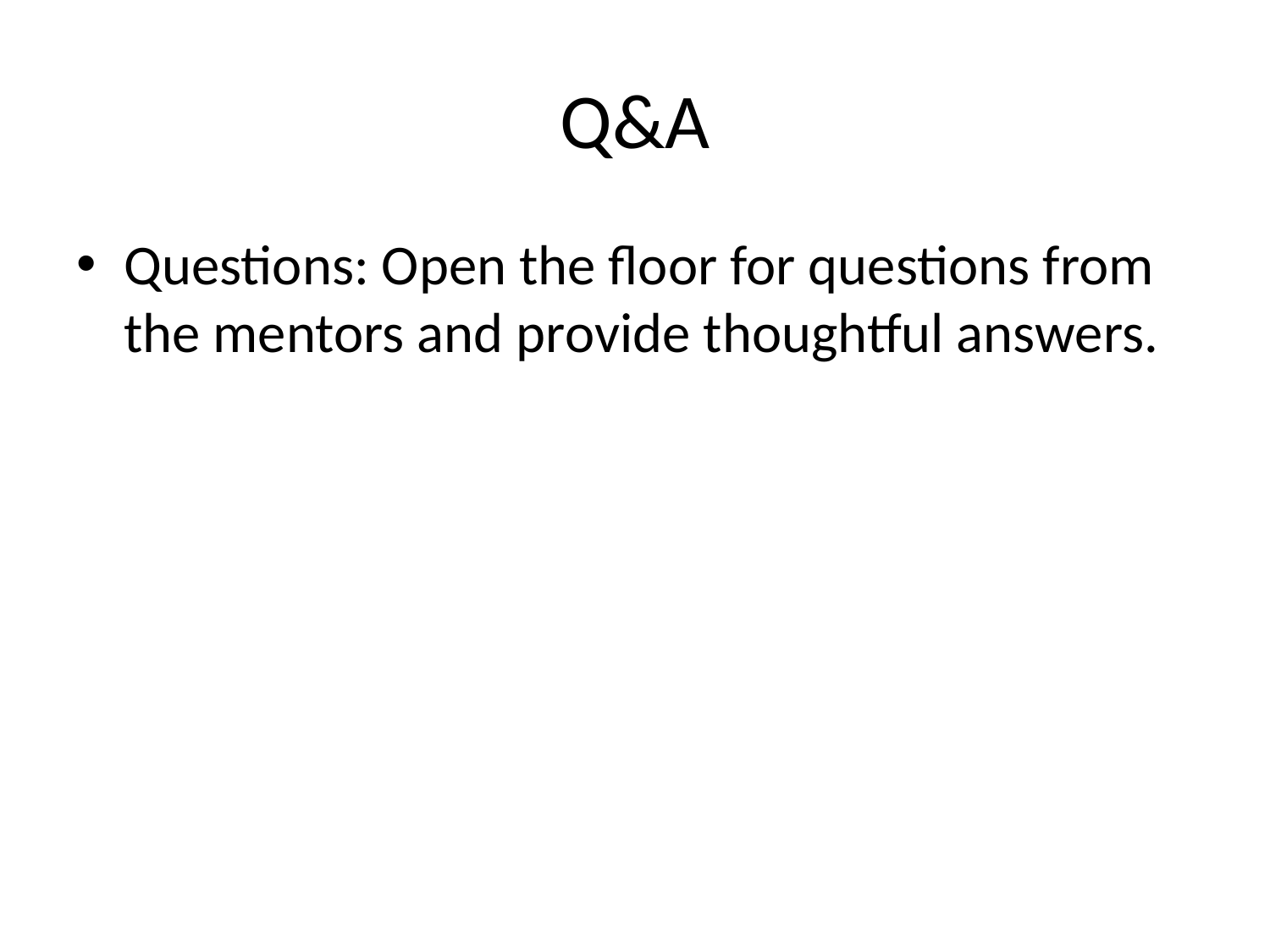

# Q&A
Questions: Open the floor for questions from the mentors and provide thoughtful answers.